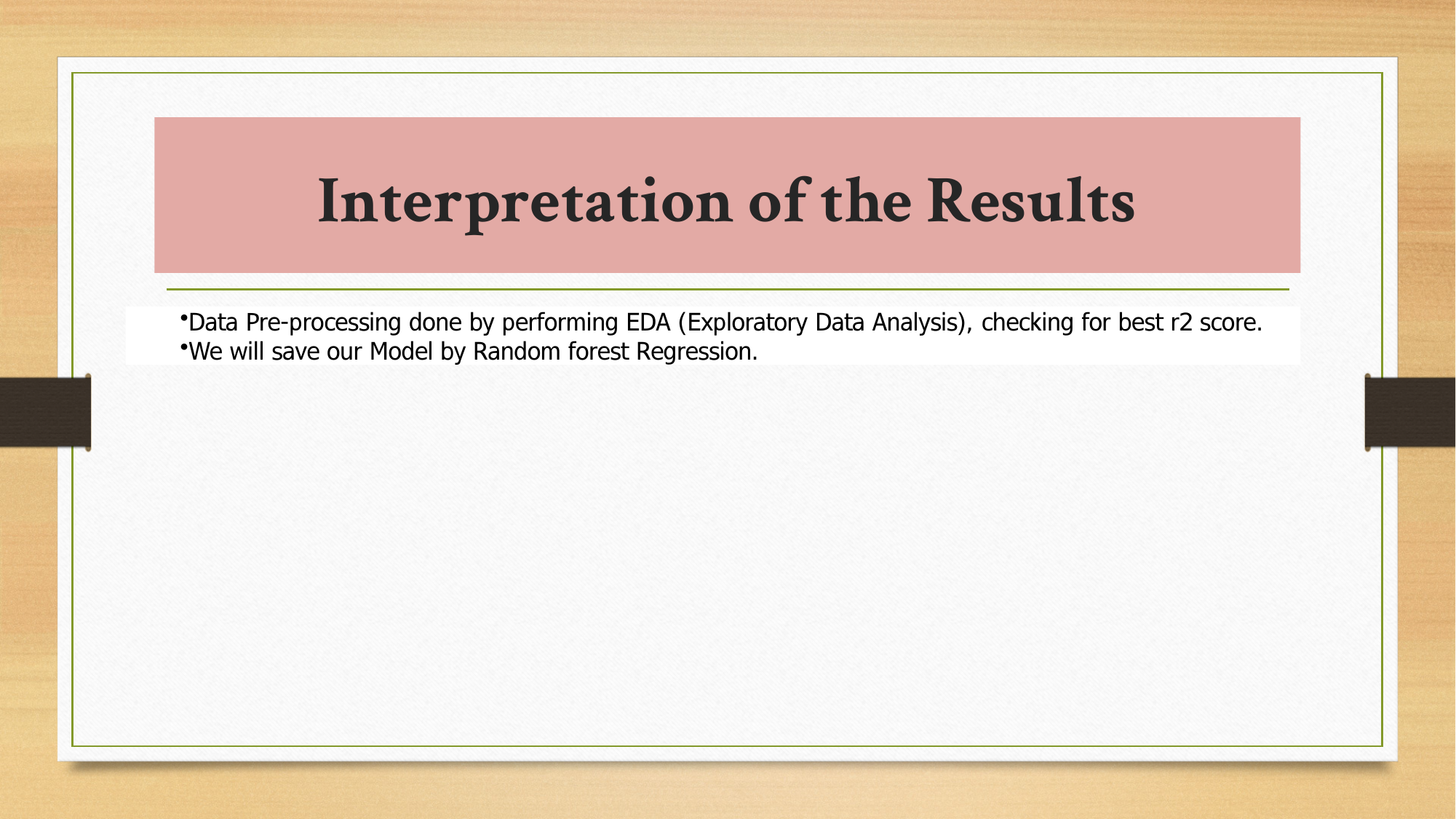

# Interpretation of the Results
Data Pre-processing done by performing EDA (Exploratory Data Analysis), checking for best r2 score.
We will save our Model by Random forest Regression.